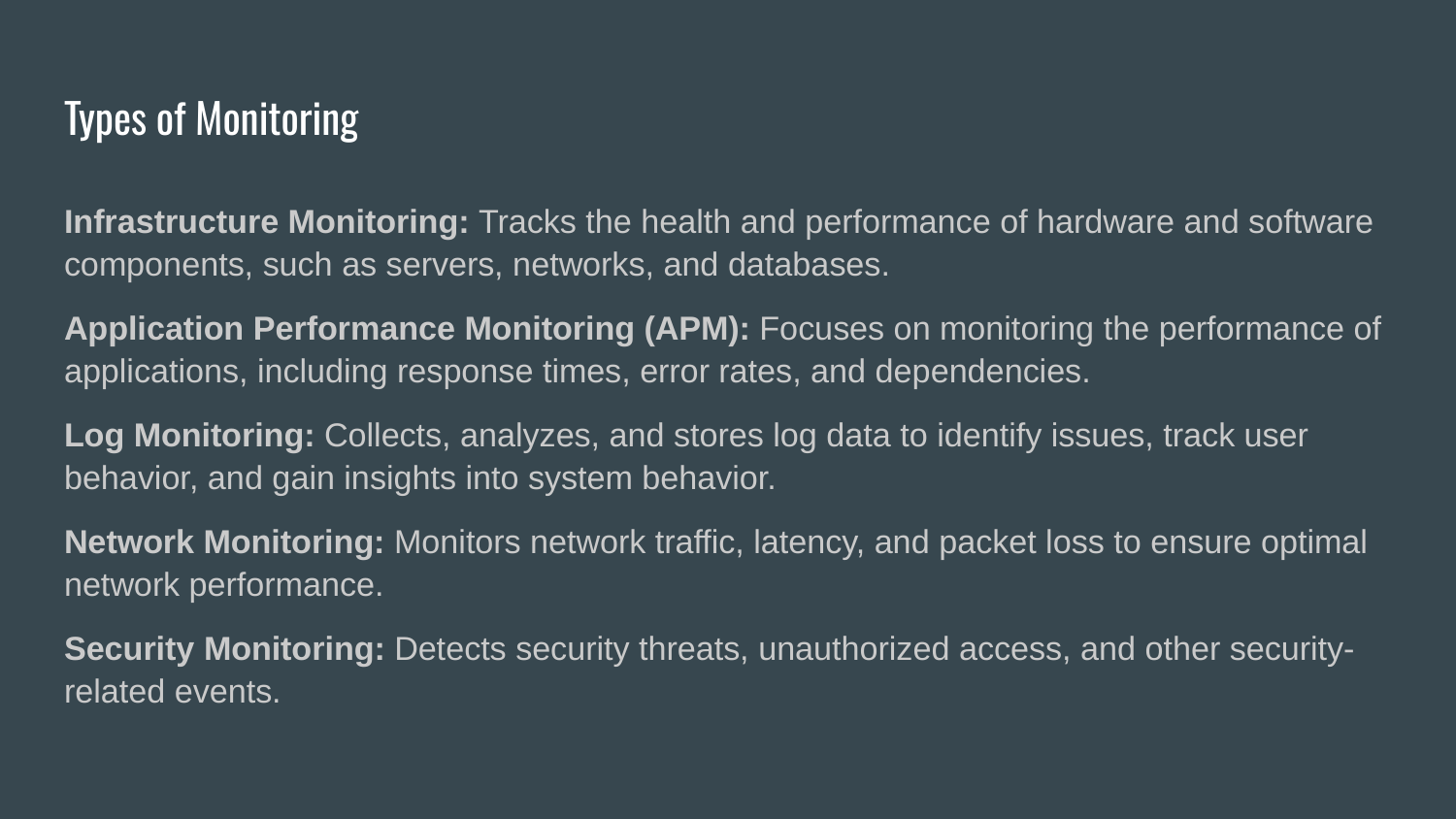

# Types of Monitoring
Infrastructure Monitoring: Tracks the health and performance of hardware and software components, such as servers, networks, and databases.
Application Performance Monitoring (APM): Focuses on monitoring the performance of applications, including response times, error rates, and dependencies.
Log Monitoring: Collects, analyzes, and stores log data to identify issues, track user behavior, and gain insights into system behavior.
Network Monitoring: Monitors network traffic, latency, and packet loss to ensure optimal network performance.
Security Monitoring: Detects security threats, unauthorized access, and other security-related events.